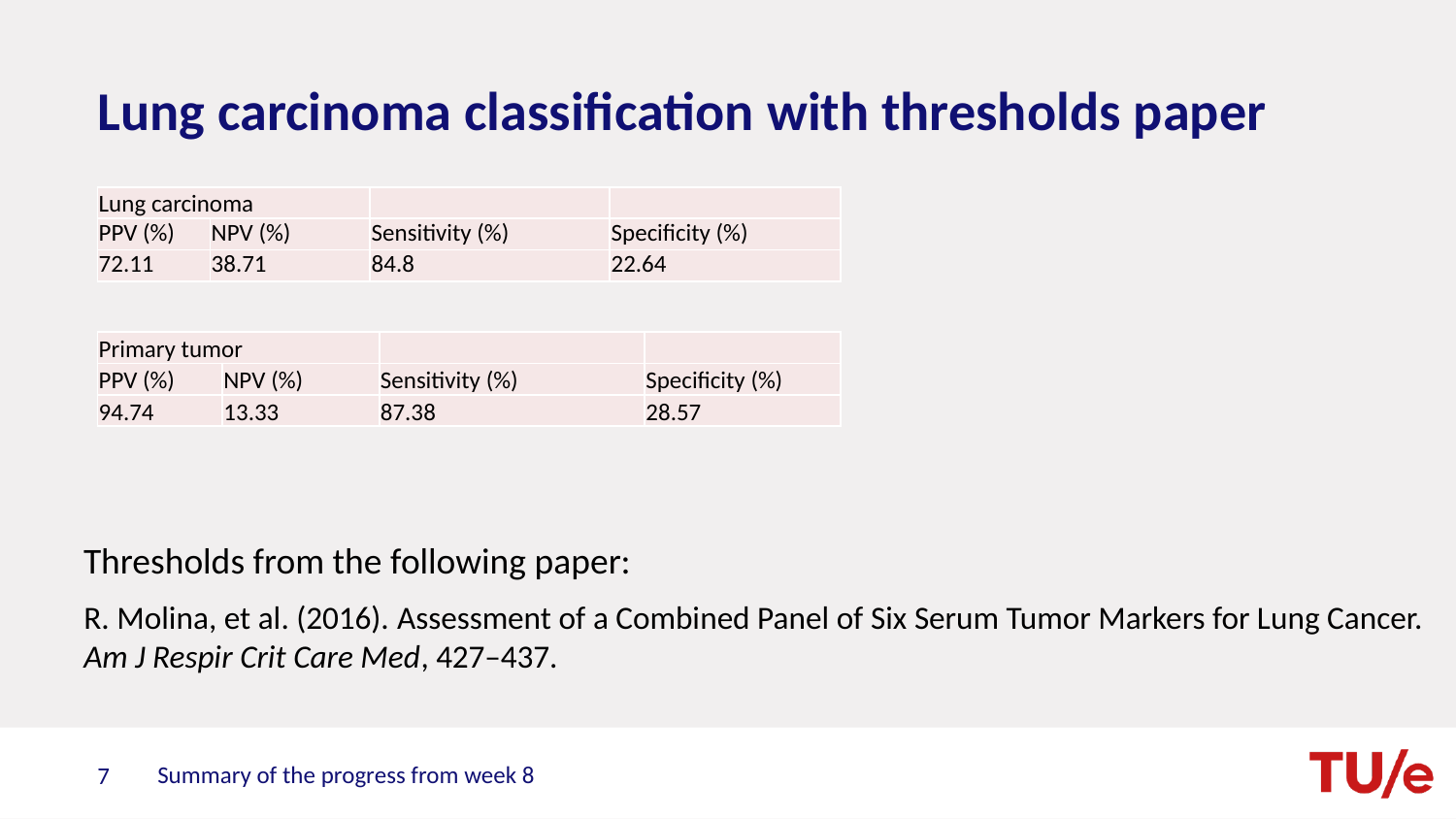

# Lung carcinoma classification with thresholds paper
| Lung carcinoma |  |  |  |
| --- | --- | --- | --- |
| PPV (%) | NPV (%) | Sensitivity (%) | Specificity (%) |
| 72.11 | 38.71 | 84.8 | 22.64 |
| Primary tumor |  |  |  |
| --- | --- | --- | --- |
| PPV (%) | NPV (%) | Sensitivity (%) | Specificity (%) |
| 94.74 | 13.33 | 87.38 | 28.57 |
Thresholds from the following paper:
R. Molina, et al. (2016). Assessment of a Combined Panel of Six Serum Tumor Markers for Lung Cancer. Am J Respir Crit Care Med, 427–437.

Summary of the progress from week 8
7